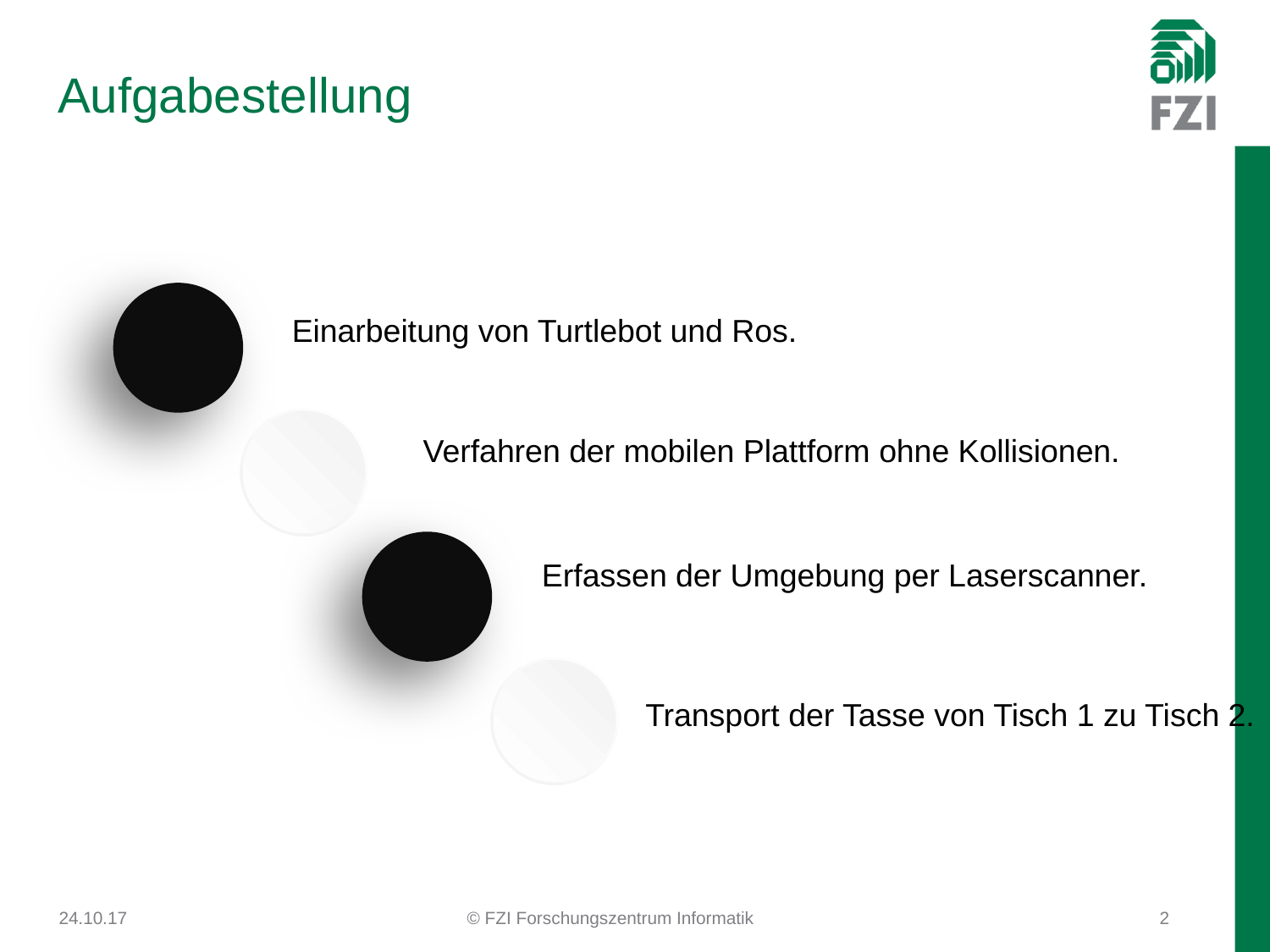

# Aufgabestellung

Einarbeitung von Turtlebot und Ros.

Verfahren der mobilen Plattform ohne Kollisionen.

Erfassen der Umgebung per Laserscanner.

Transport der Tasse von Tisch 1 zu Tisch 2.
24.10.17
© FZI Forschungszentrum Informatik
2